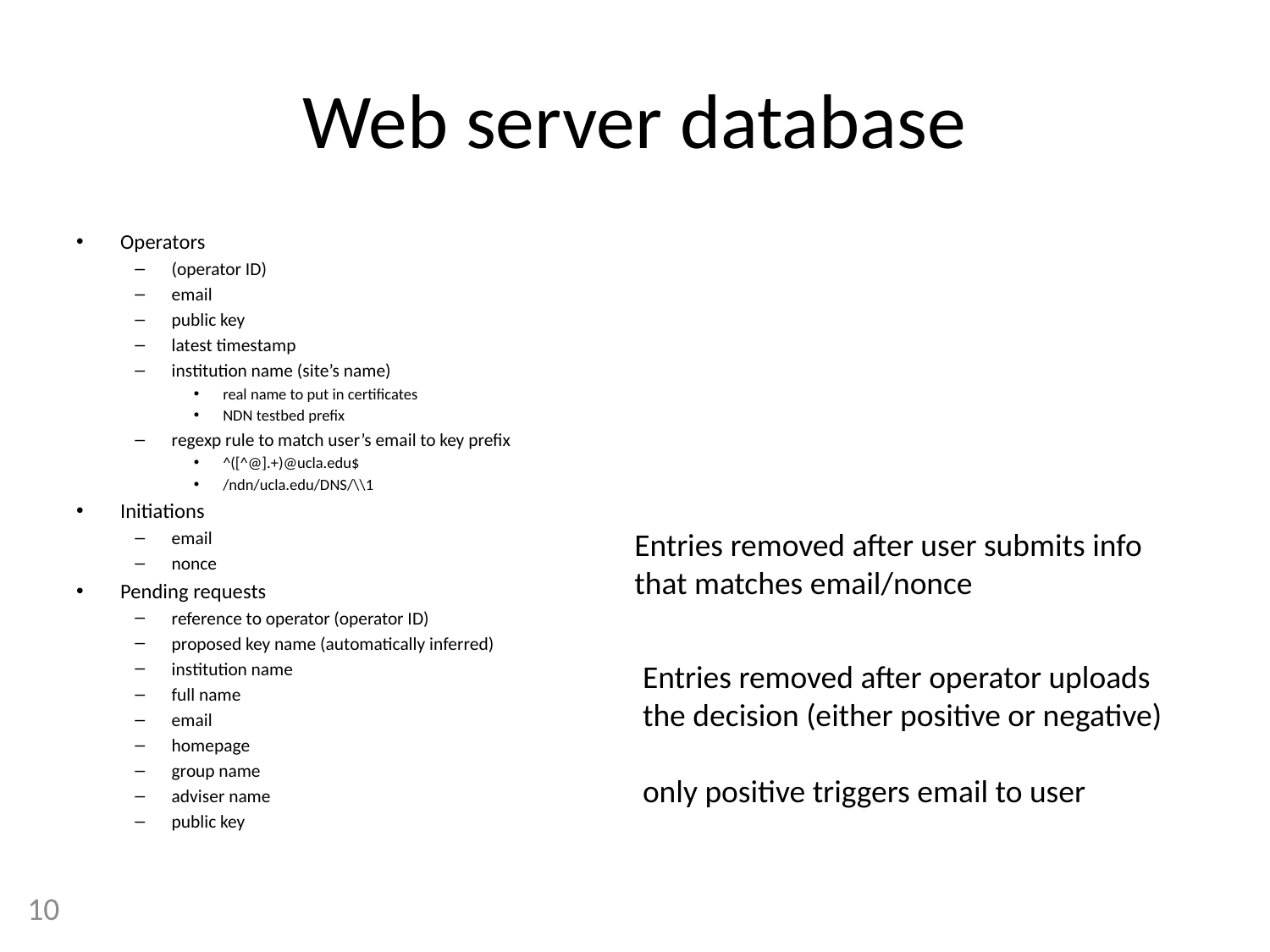

# Web server database
Operators
(operator ID)
email
public key
latest timestamp
institution name (site’s name)
real name to put in certificates
NDN testbed prefix
regexp rule to match user’s email to key prefix
^([^@].+)@ucla.edu$
/ndn/ucla.edu/DNS/\\1
Initiations
email
nonce
Pending requests
reference to operator (operator ID)
proposed key name (automatically inferred)
institution name
full name
email
homepage
group name
adviser name
public key

Entries removed after user submits info that matches email/nonce
Entries removed after operator uploads the decision (either positive or negative)

only positive triggers email to user
10